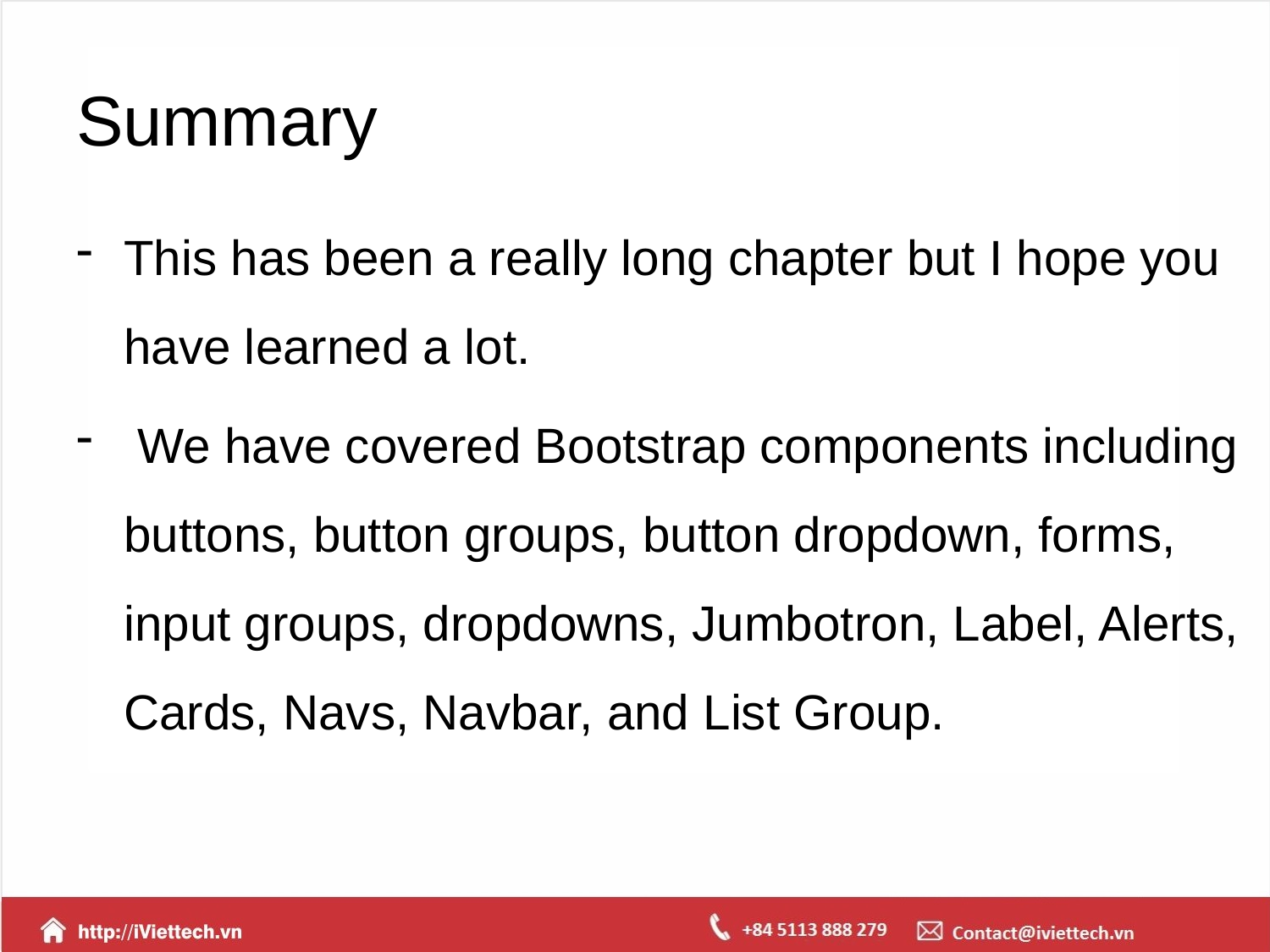

# Summary
This has been a really long chapter but I hope you have learned a lot.
 We have covered Bootstrap components including buttons, button groups, button dropdown, forms, input groups, dropdowns, Jumbotron, Label, Alerts, Cards, Navs, Navbar, and List Group.